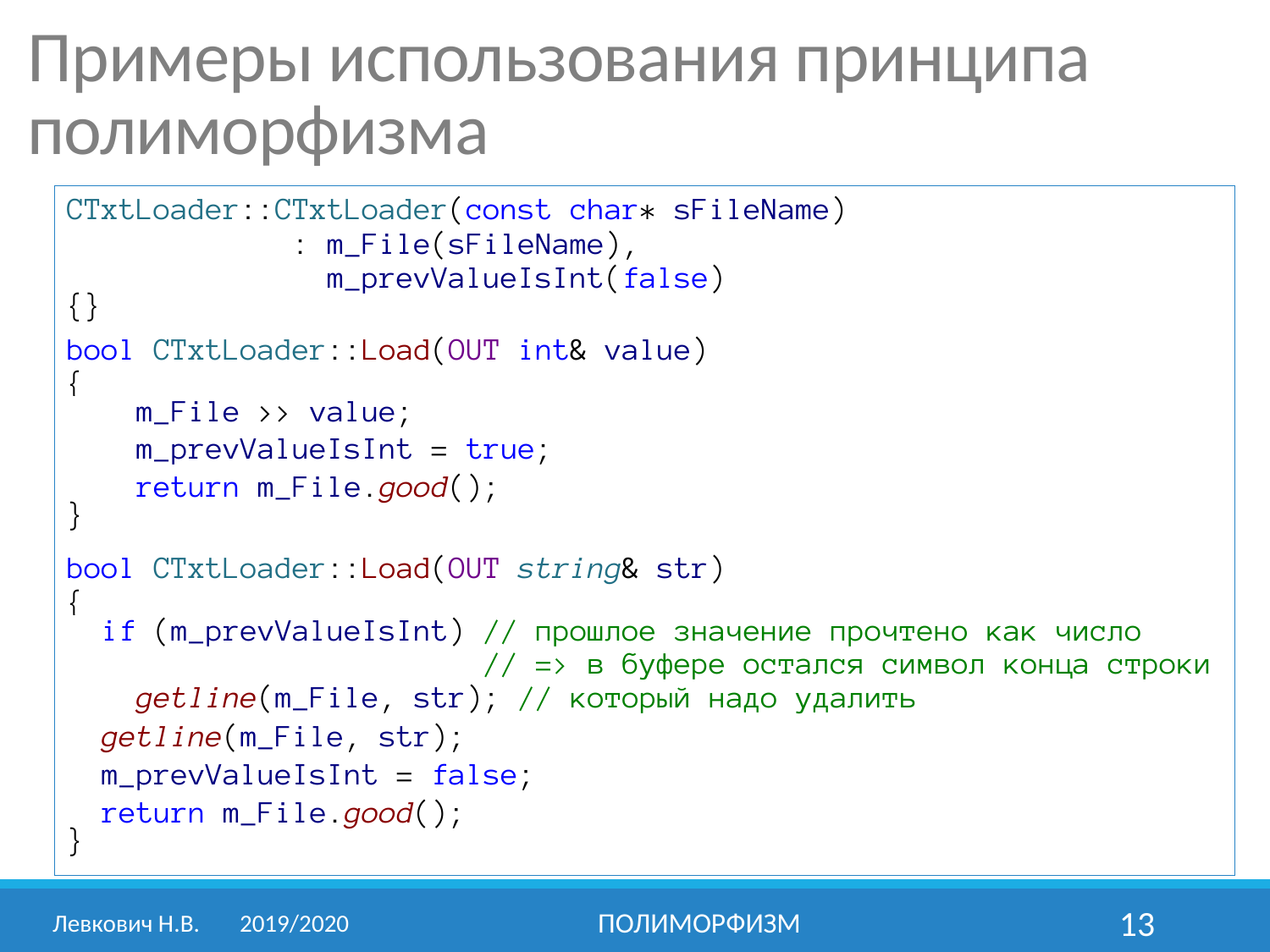

# Примеры использования принципа полиморфизма
CTxtLoader::CTxtLoader(const char* sFileName)
             : m_File(sFileName),
               m_prevValueIsInt(false)
{}
bool CTxtLoader::Load(OUT int& value)
{
    m_File >> value;
    m_prevValueIsInt = true;
    return m_File.good();
}
bool CTxtLoader::Load(OUT string& str)
{
  if (m_prevValueIsInt) // прошлое значение прочтено как число
                        // => в буфере остался символ конца строки
    getline(m_File, str); // который надо удалить
  getline(m_File, str);
  m_prevValueIsInt = false;
  return m_File.good();
}
Левкович Н.В.	2019/2020
Полиморфизм
13